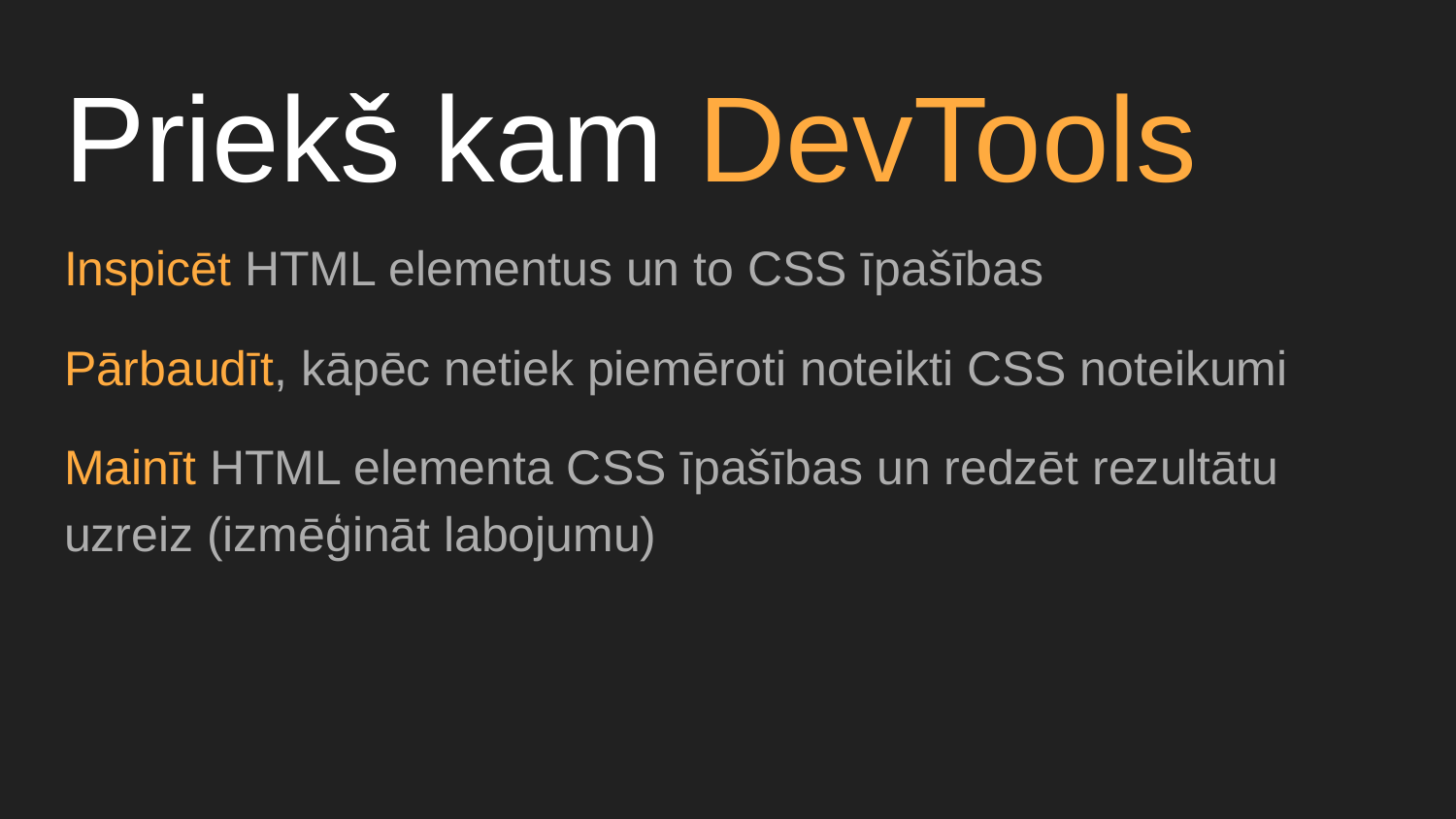

Priekš kam DevTools
Inspicēt HTML elementus un to CSS īpašības
Pārbaudīt, kāpēc netiek piemēroti noteikti CSS noteikumi
Mainīt HTML elementa CSS īpašības un redzēt rezultātu uzreiz (izmēģināt labojumu)